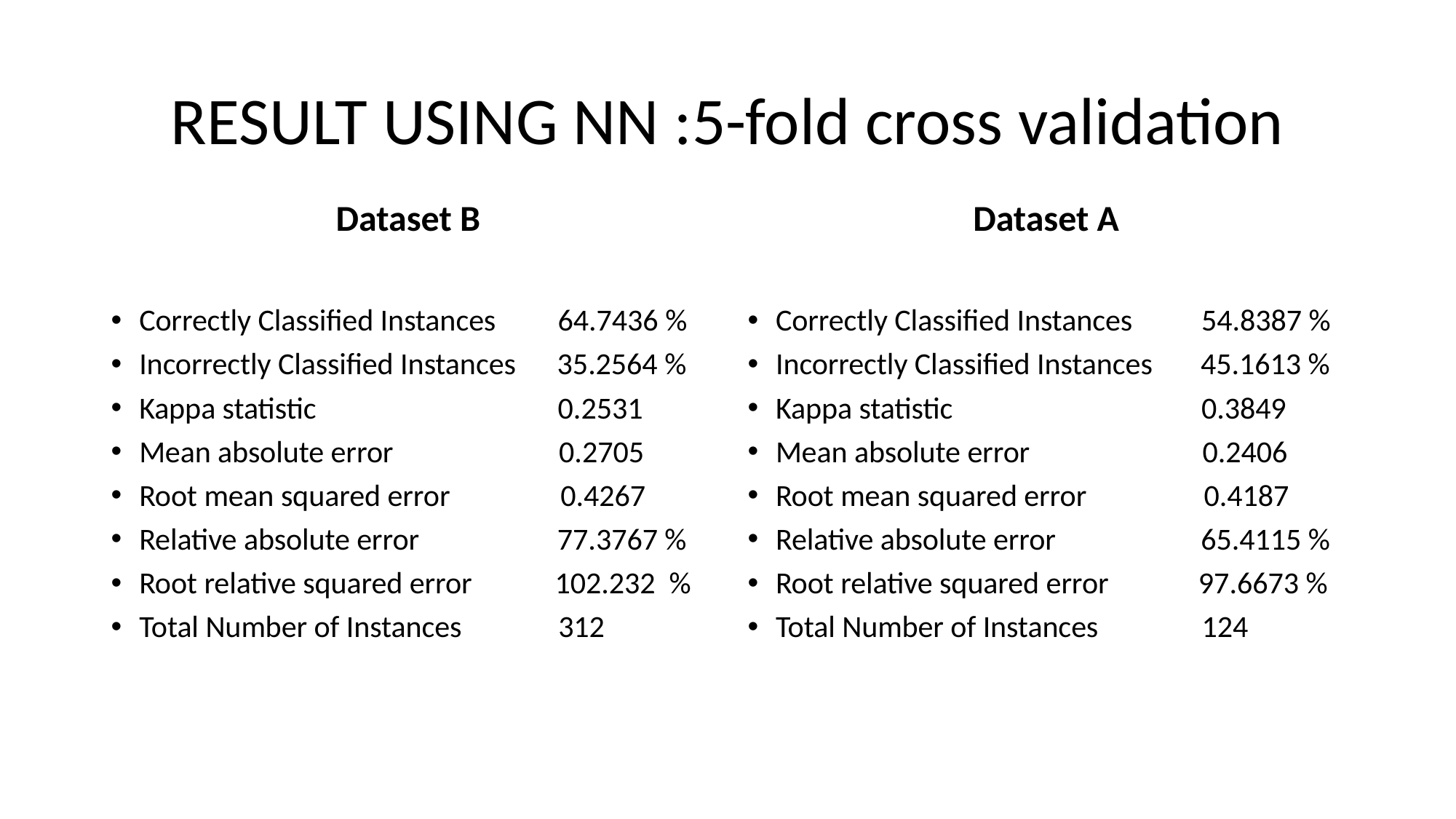

# RESULT USING NN :5-fold cross validation
Dataset B

Dataset A

Correctly Classified Instances         64.7436 %
Incorrectly Classified Instances      35.2564 %
Kappa statistic                                   0.2531
Mean absolute error                        0.2705
Root mean squared error                0.4267
Relative absolute error                    77.3767 %
Root relative squared error            102.232  %
Total Number of Instances              312
Correctly Classified Instances          54.8387 %
Incorrectly Classified Instances       45.1613 %
Kappa statistic                                    0.3849
Mean absolute error                         0.2406
Root mean squared error                 0.4187
Relative absolute error                     65.4115 %
Root relative squared error             97.6673 %
Total Number of Instances               124